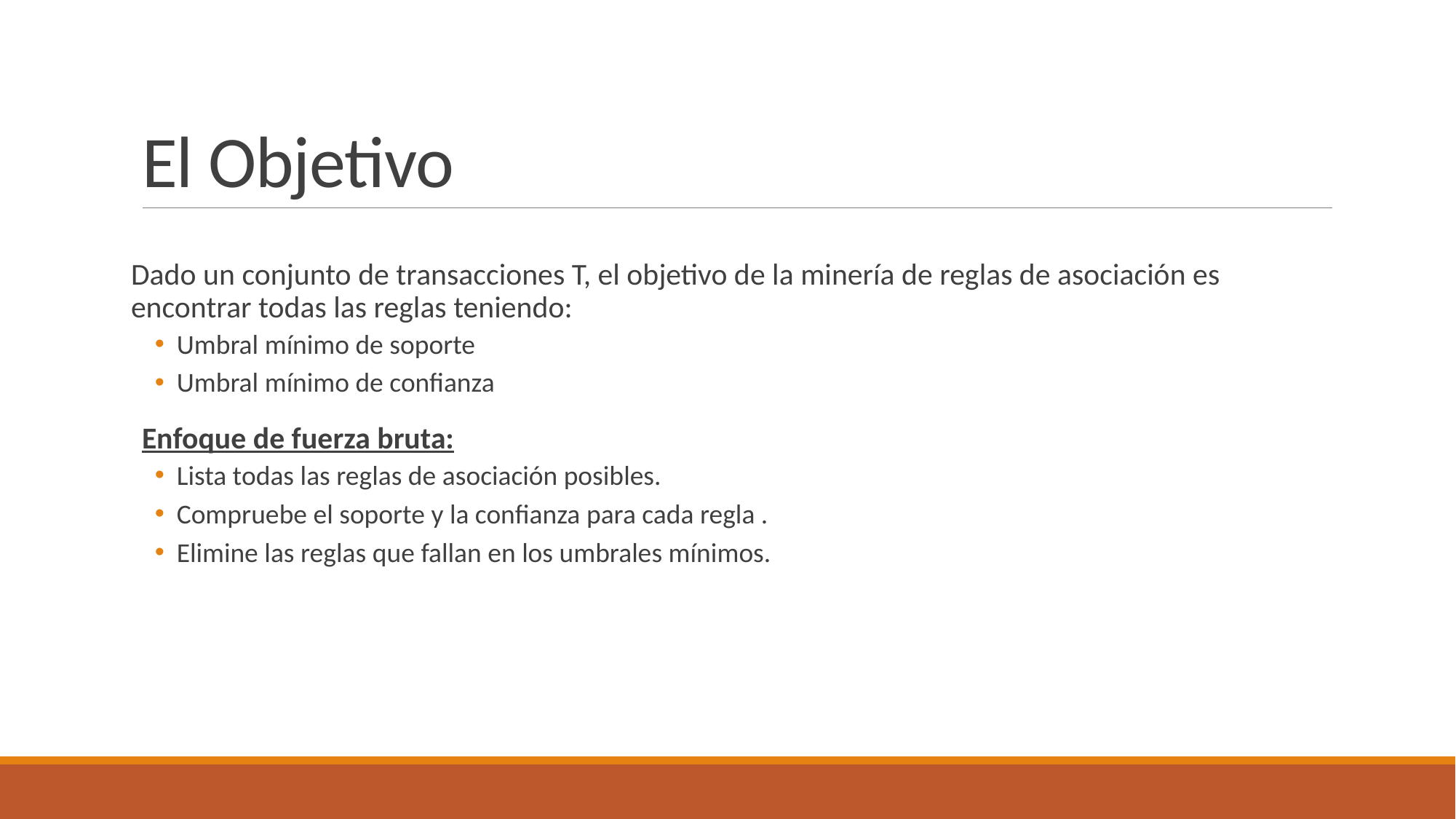

# El Objetivo
Dado un conjunto de transacciones T, el objetivo de la minería de reglas de asociación es encontrar todas las reglas teniendo:
Umbral mínimo de soporte
Umbral mínimo de confianza
Enfoque de fuerza bruta:
Lista todas las reglas de asociación posibles.
Compruebe el soporte y la confianza para cada regla .
Elimine las reglas que fallan en los umbrales mínimos.